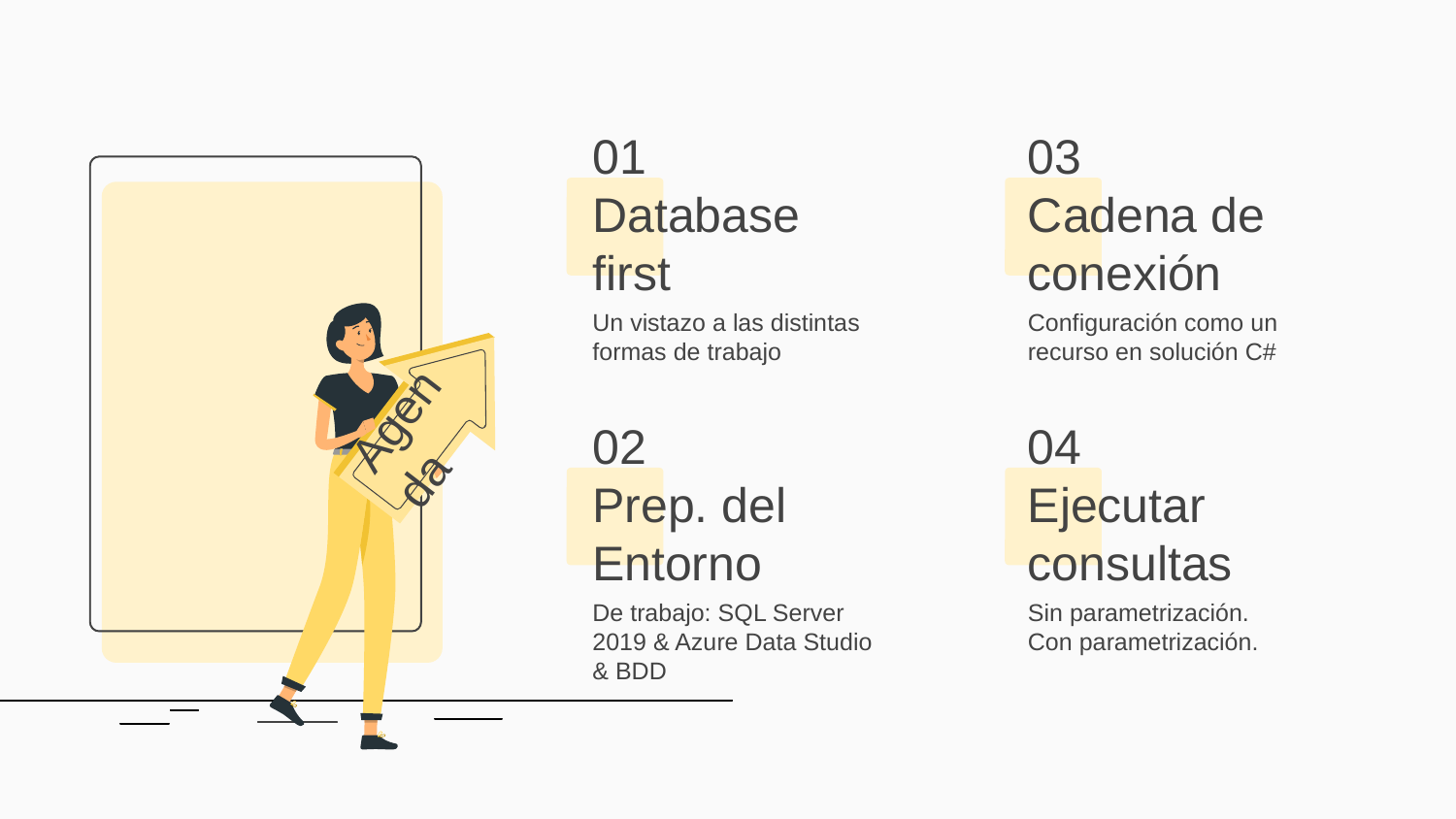

# 01 Database first
03
Cadena de conexión
Un vistazo a las distintas formas de trabajo
Configuración como un recurso en solución C#

Agenda

02
Prep. del Entorno
04
Ejecutar consultas
De trabajo: SQL Server 2019 & Azure Data Studio & BDD
Sin parametrización.
Con parametrización.